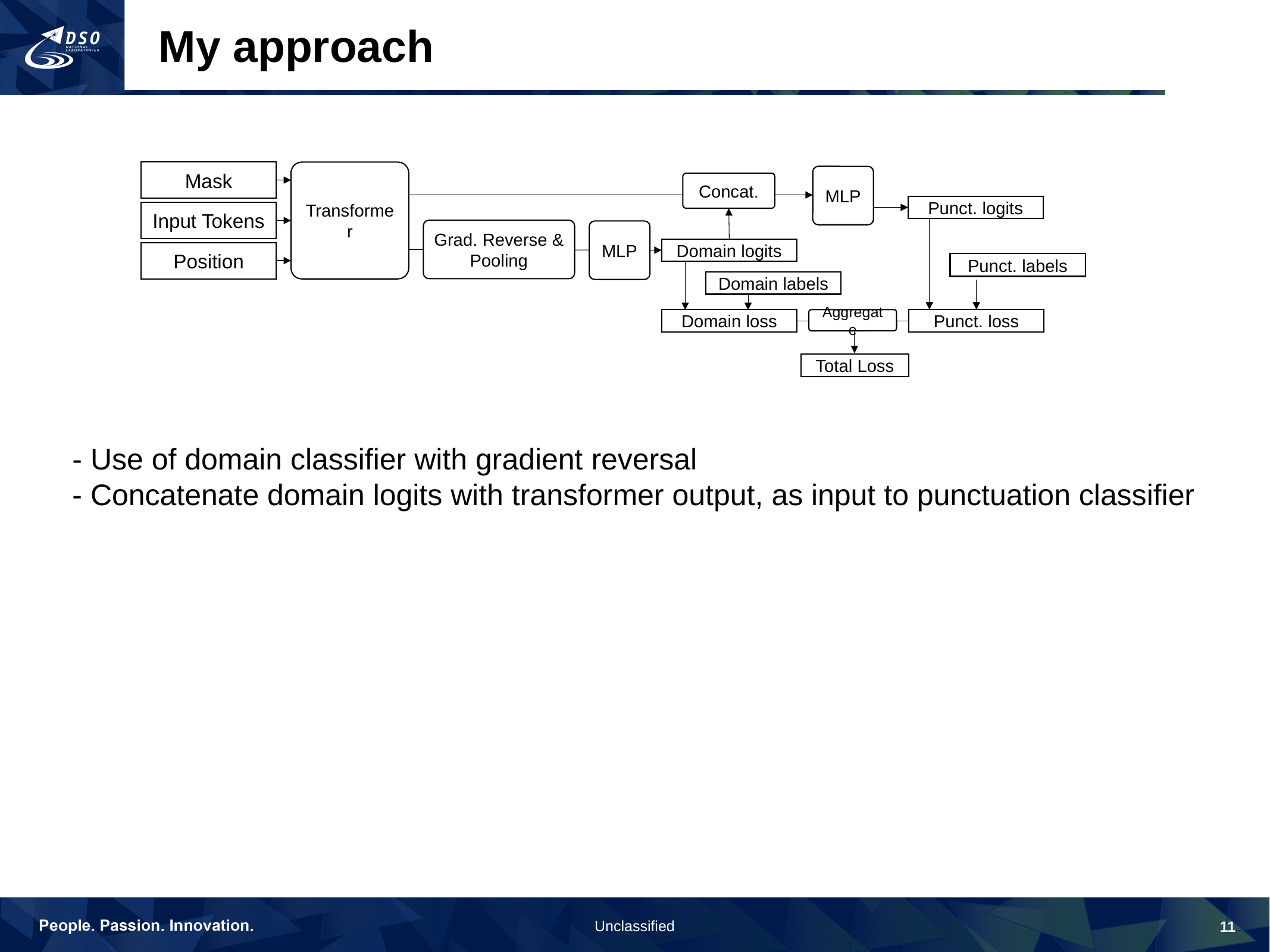

# My approach
Mask
Transformer
MLP
Concat.
Punct. logits
Input Tokens
Grad. Reverse &
Pooling
MLP
Domain logits
Position
Punct. labels
Domain labels
Domain loss
Aggregate
Punct. loss
Total Loss
- Use of domain classifier with gradient reversal
- Concatenate domain logits with transformer output, as input to punctuation classifier
11